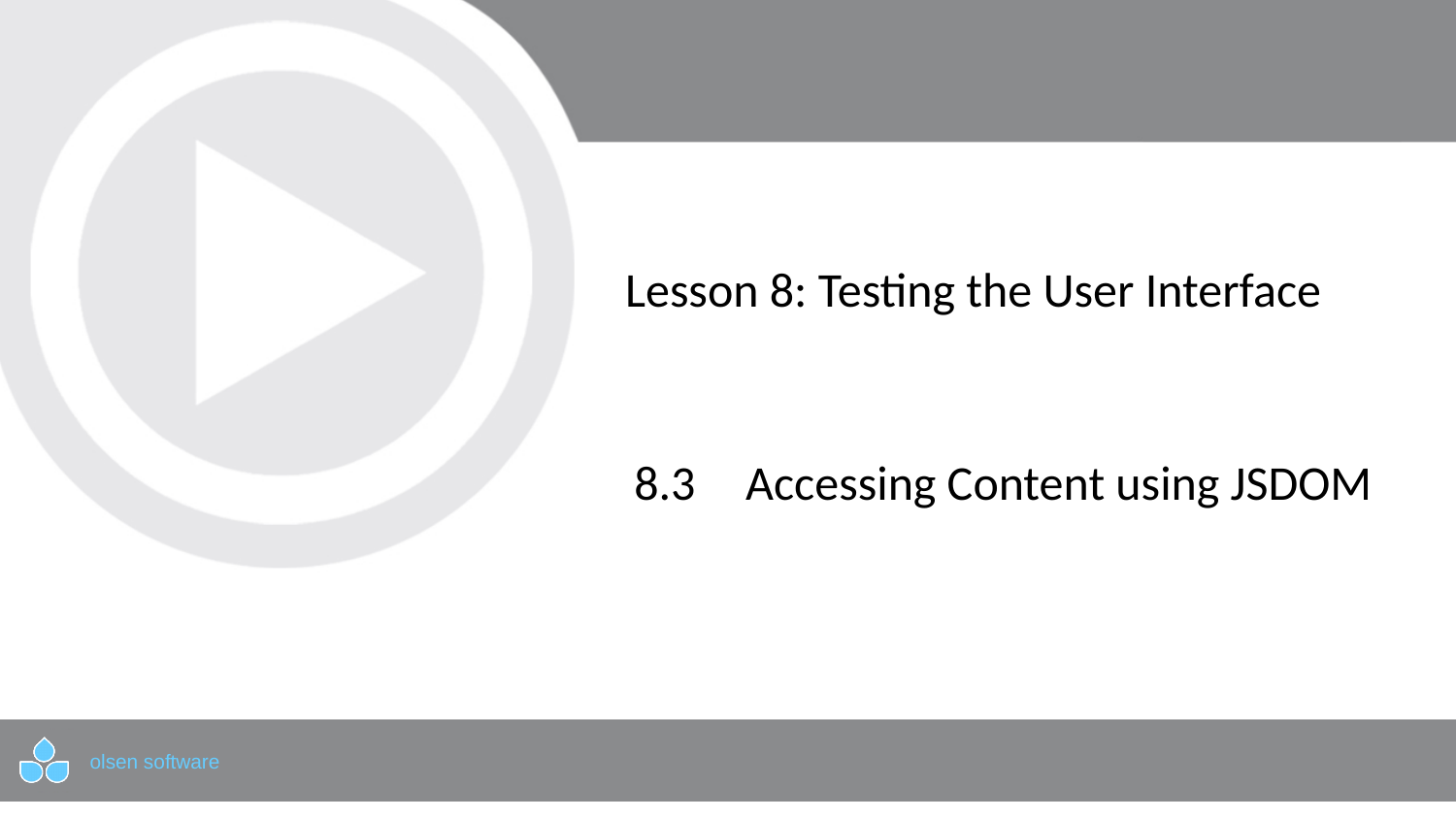

# Lesson 8: Testing the User Interface
8.3	 Accessing Content using JSDOM